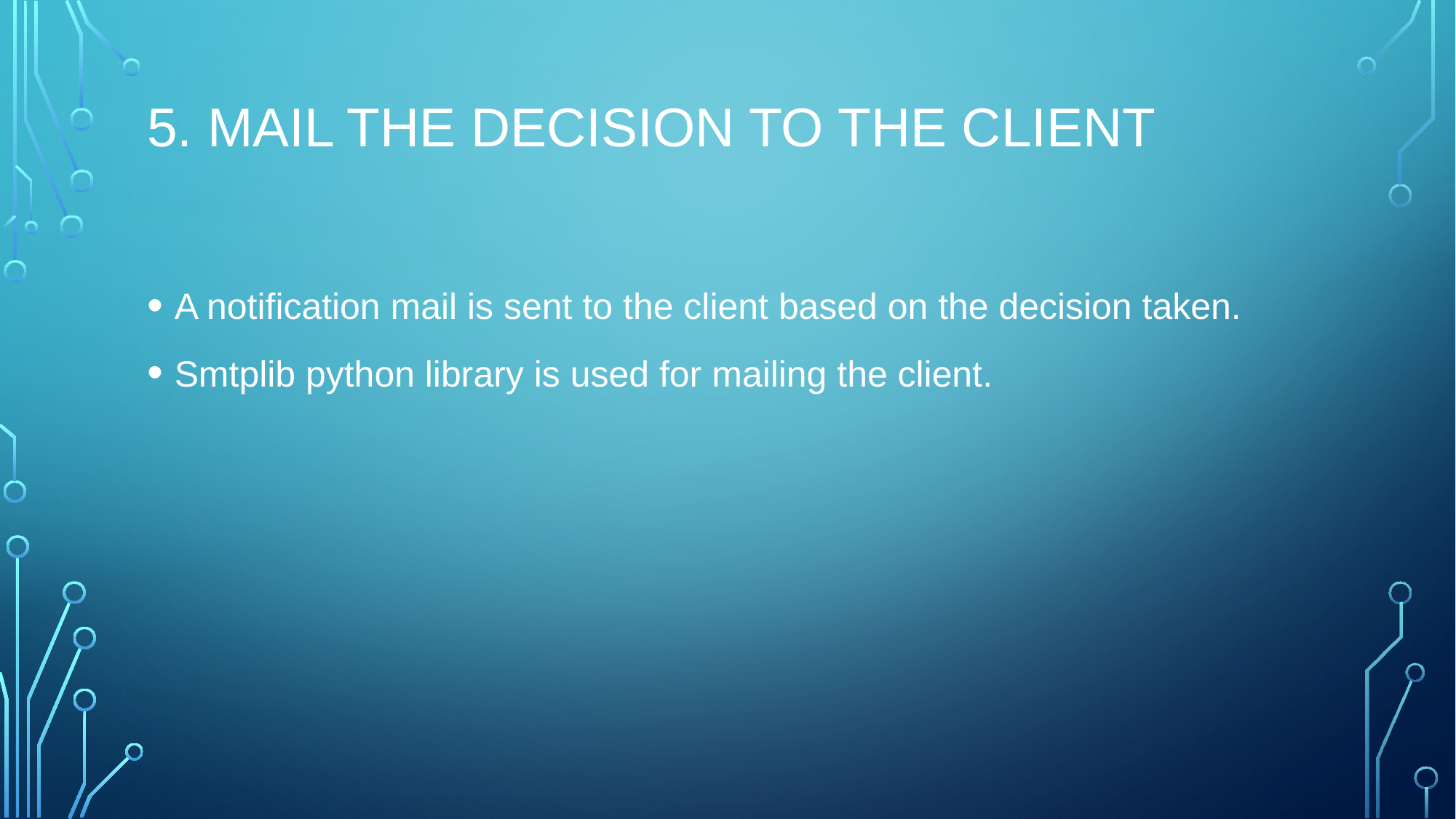

# 5. Mail the decision to the client
A notification mail is sent to the client based on the decision taken.
Smtplib python library is used for mailing the client.